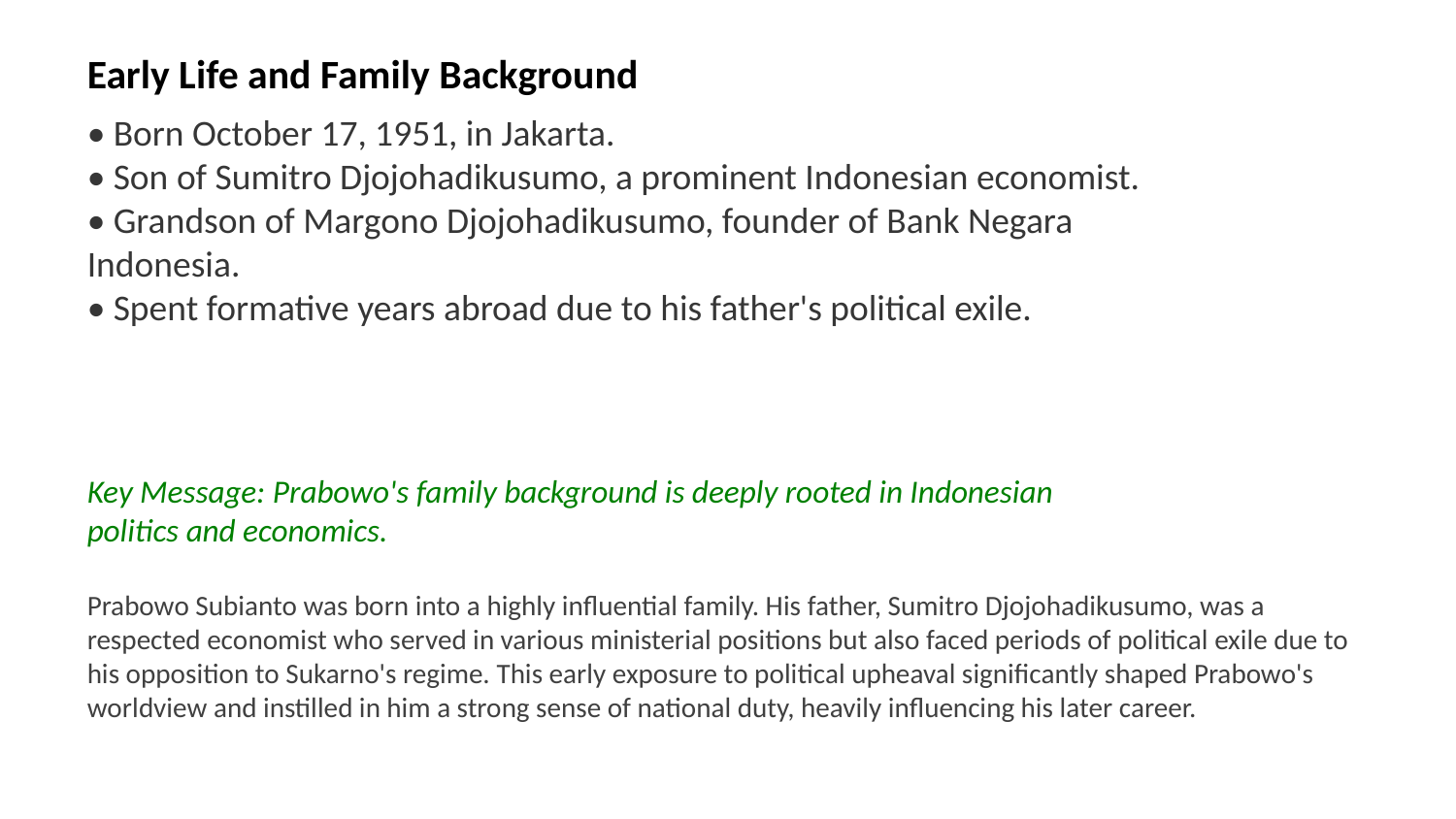

Early Life and Family Background
• Born October 17, 1951, in Jakarta.
• Son of Sumitro Djojohadikusumo, a prominent Indonesian economist.
• Grandson of Margono Djojohadikusumo, founder of Bank Negara Indonesia.
• Spent formative years abroad due to his father's political exile.
Key Message: Prabowo's family background is deeply rooted in Indonesian politics and economics.
Prabowo Subianto was born into a highly influential family. His father, Sumitro Djojohadikusumo, was a respected economist who served in various ministerial positions but also faced periods of political exile due to his opposition to Sukarno's regime. This early exposure to political upheaval significantly shaped Prabowo's worldview and instilled in him a strong sense of national duty, heavily influencing his later career.
Images: young Prabowo Subianto, Sumitro Djojohadikusumo, family portrait, 1950s Jakarta